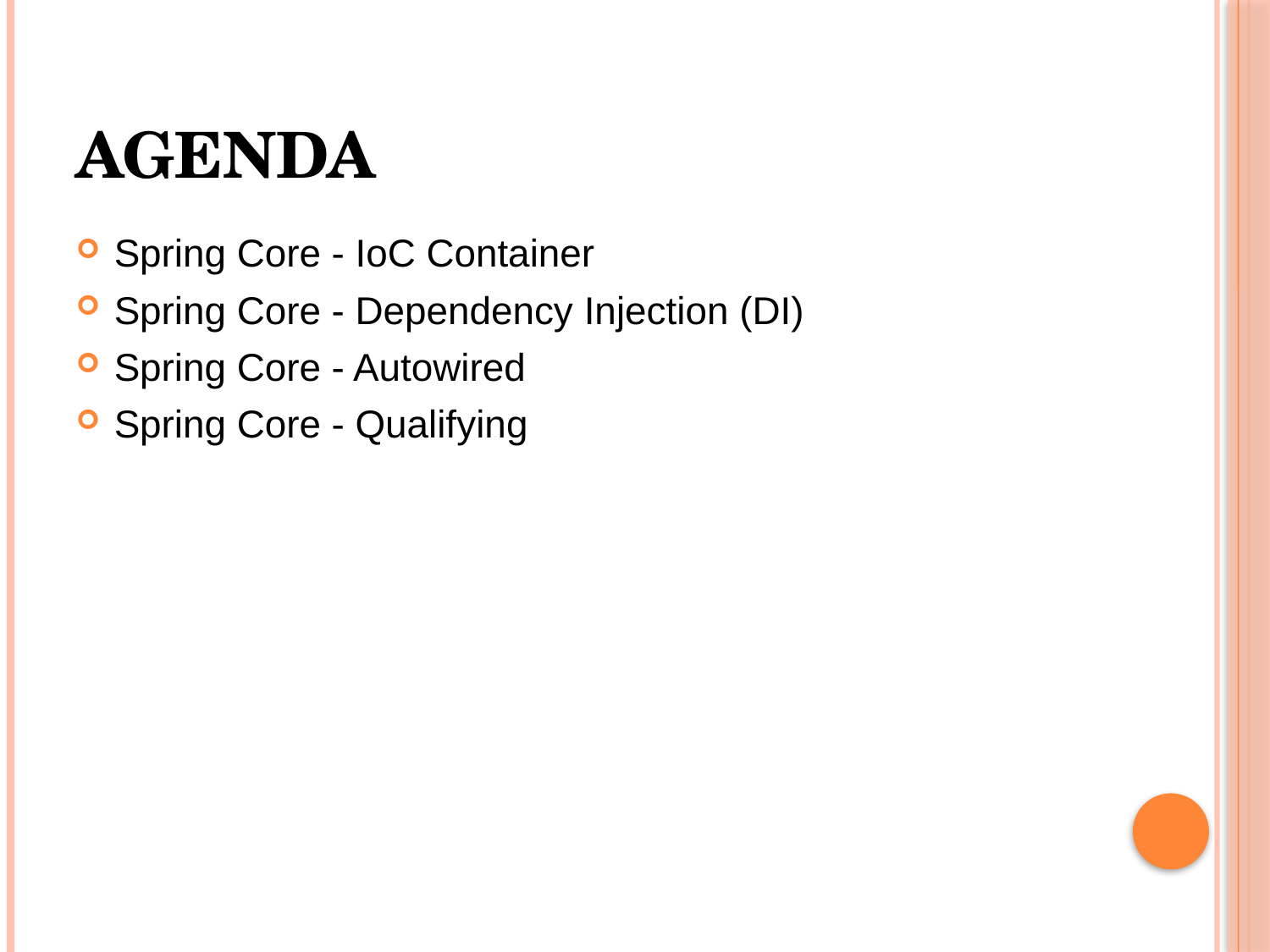

# Agenda
Spring Core - IoC Container
Spring Core - Dependency Injection (DI)
Spring Core - Autowired
Spring Core - Qualifying